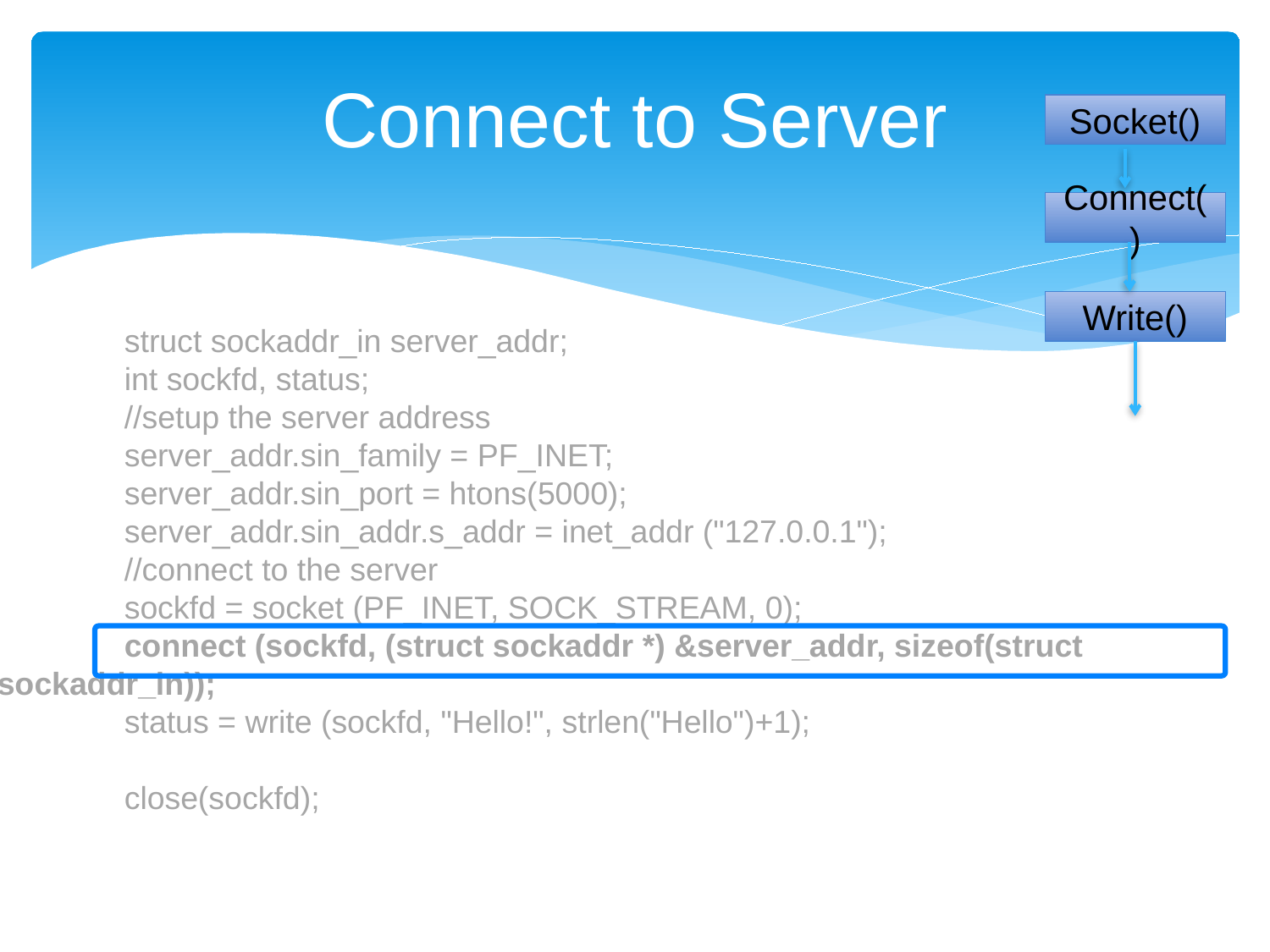

# Connect to Server
Socket()
Connect()
Write()
	struct sockaddr_in server_addr;
	int sockfd, status;
	//setup the server address
	server_addr.sin_family = PF_INET;
	server_addr.sin_port = htons(5000);
	server_addr.sin_addr.s_addr = inet_addr ("127.0.0.1");
	//connect to the server
	sockfd = socket (PF_INET, SOCK_STREAM, 0);
	connect (sockfd, (struct sockaddr *) &server_addr, sizeof(struct sockaddr_in));
	status = write (sockfd, "Hello!", strlen("Hello")+1);

	close(sockfd);